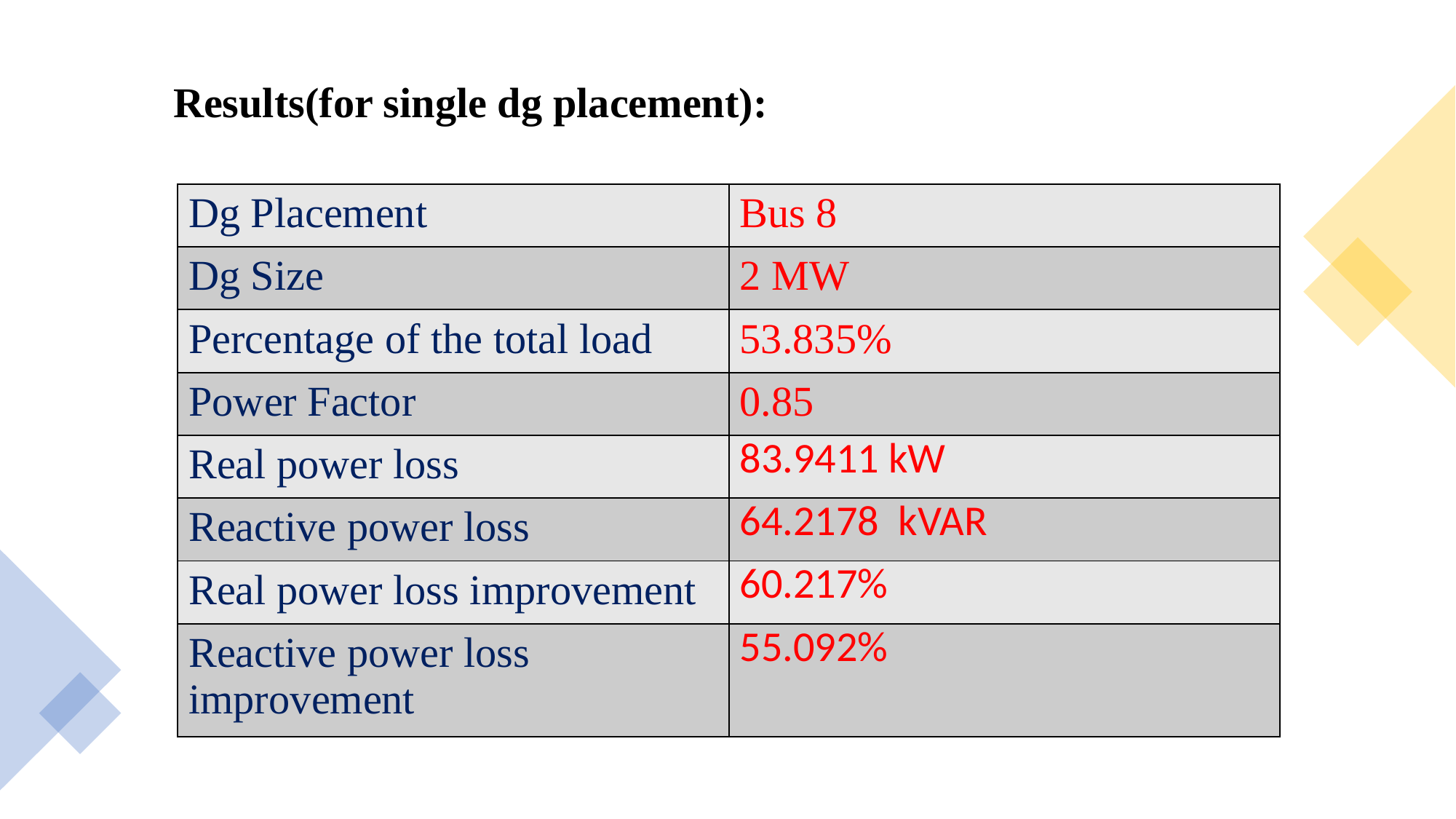

Results(for single dg placement):

| Dg Placement | Bus 8 |
| --- | --- |
| Dg Size | 2 MW |
| Percentage of the total load | 53.835% |
| Power Factor | 0.85 |
| Real power loss | 83.9411 kW |
| Reactive power loss | 64.2178  kVAR |
| Real power loss improvement | 60.217% |
| Reactive power loss improvement | 55.092% |